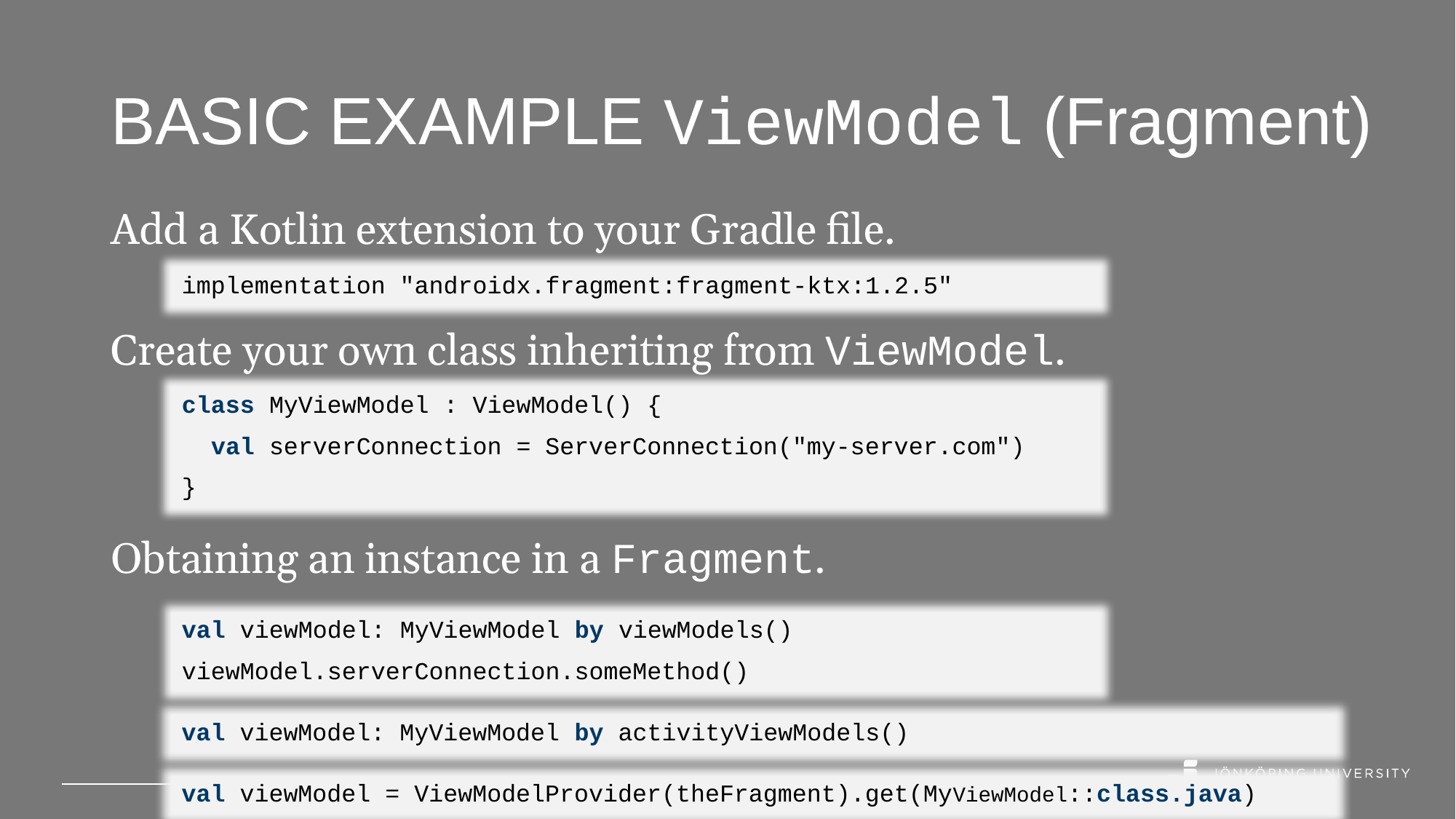

# BASIC EXAMPLE ViewModel (Fragment)
Add a Kotlin extension to your Gradle file.
implementation "androidx.fragment:fragment-ktx:1.2.5"
Create your own class inheriting from ViewModel.
class MyViewModel : ViewModel() {
  val serverConnection = ServerConnection("my-server.com")
}
Obtaining an instance in a Fragment.
val viewModel: MyViewModel by viewModels()
viewModel.serverConnection.someMethod()
val viewModel: MyViewModel by activityViewModels()
val viewModel = ViewModelProvider(theFragment).get(MyViewModel::class.java)